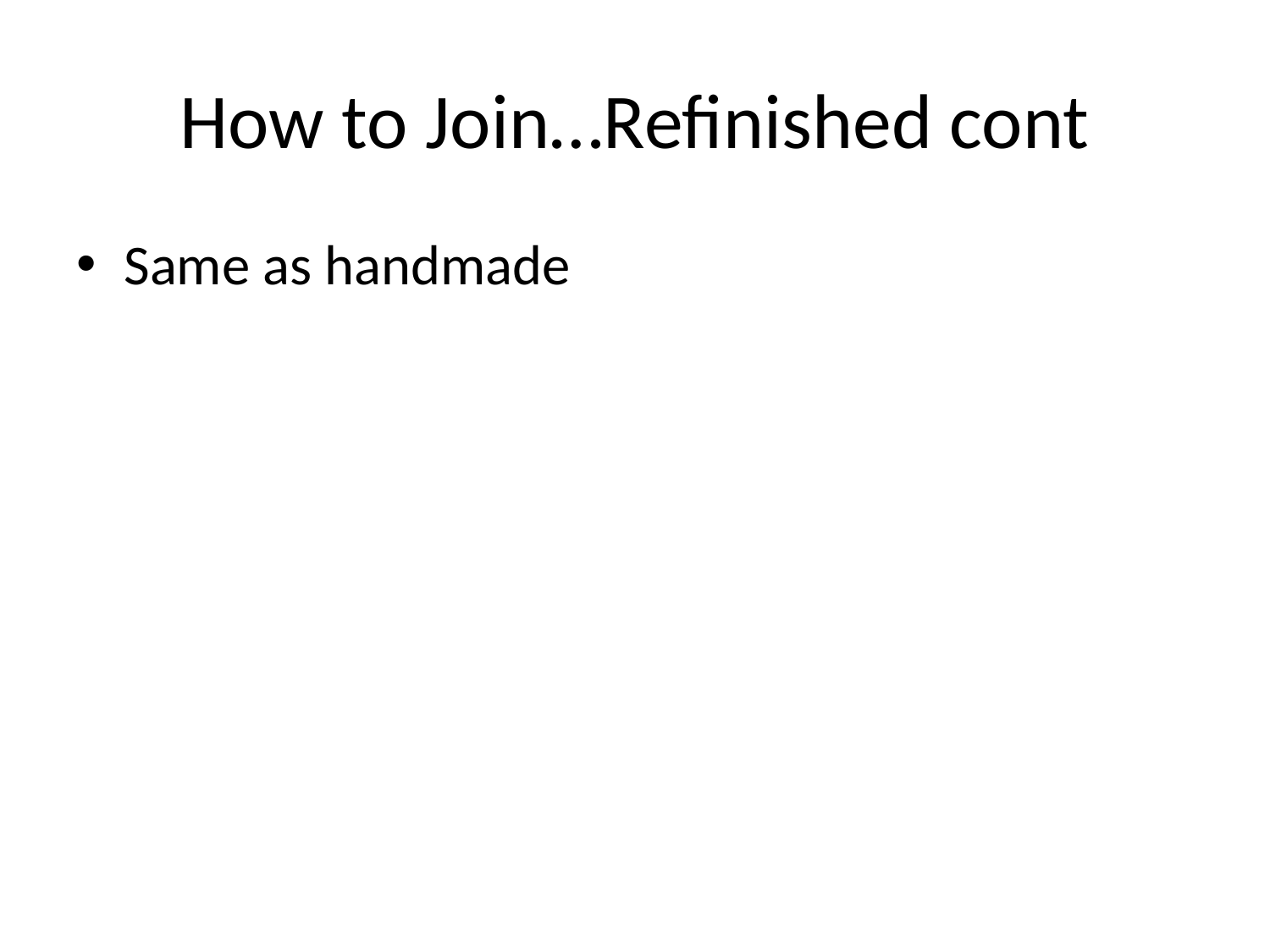

# How to Join…Refinished cont
Same as handmade